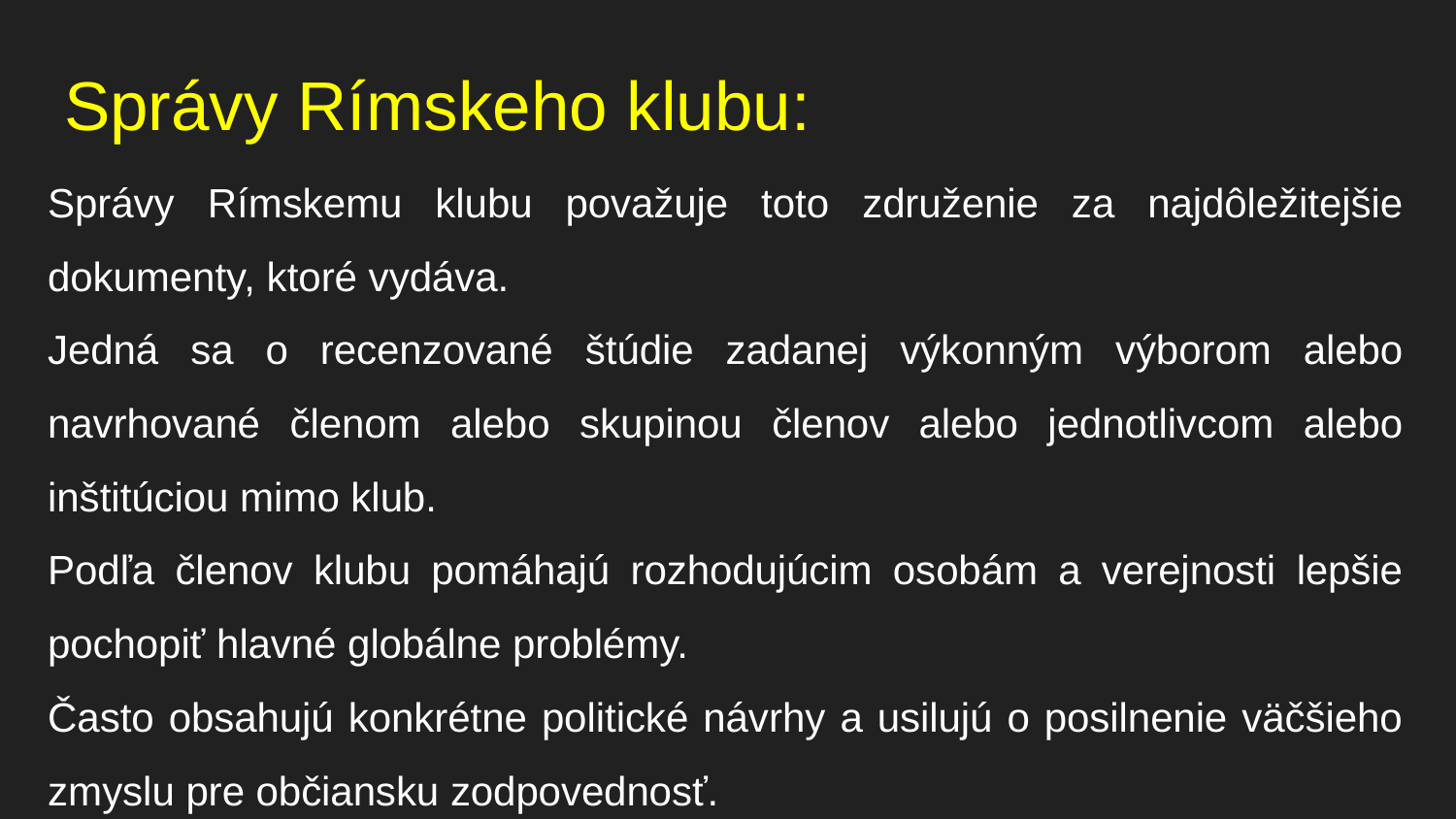

# Správy Rímskeho klubu:

Správy Rímskemu klubu považuje toto združenie za najdôležitejšie dokumenty, ktoré vydáva.
Jedná sa o recenzované štúdie zadanej výkonným výborom alebo navrhované členom alebo skupinou členov alebo jednotlivcom alebo inštitúciou mimo klub.
Podľa členov klubu pomáhajú rozhodujúcim osobám a verejnosti lepšie pochopiť hlavné globálne problémy.
Často obsahujú konkrétne politické návrhy a usilujú o posilnenie väčšieho zmyslu pre občiansku zodpovednosť.
Sú určené na začatie diskusie medzi podnikateľmi, politiky, šéfov medzinárodných agentúr, akademikmi, pedagógmi a médiami.